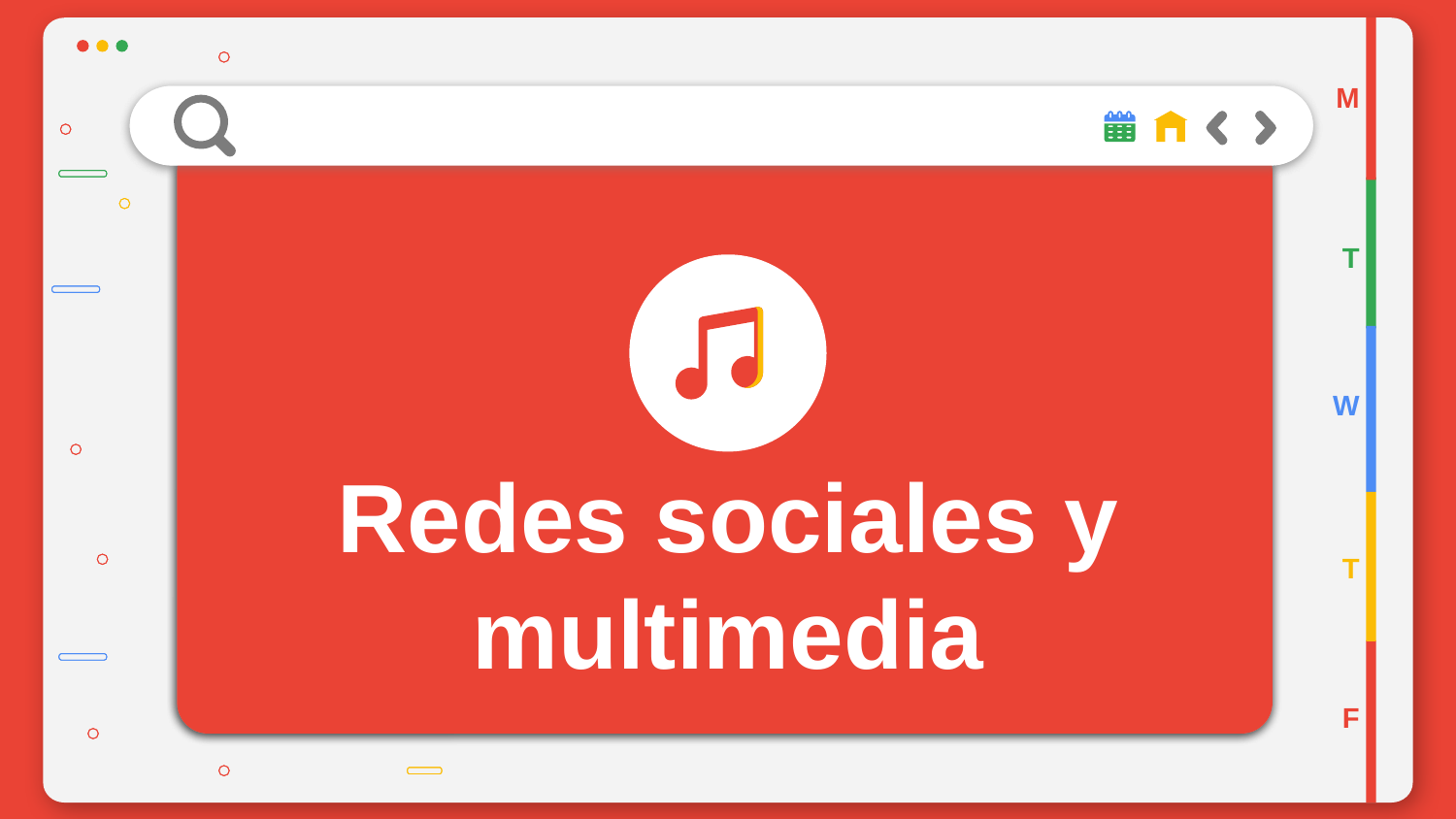

M

T

W

Redes sociales y multimedia
T

F